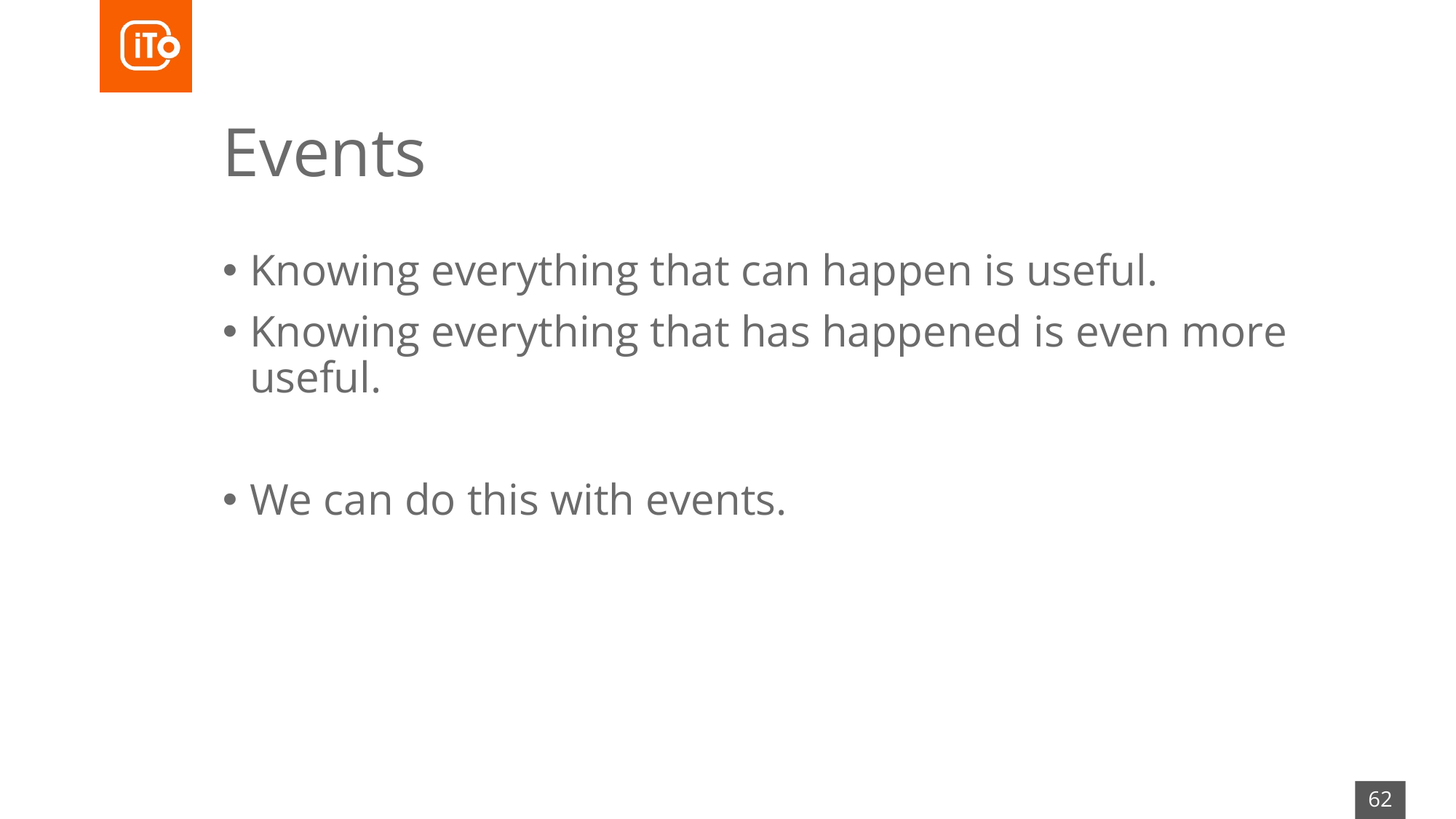

# Events
Knowing everything that can happen is useful.
Knowing everything that has happened is even more useful.

We can do this with events.
62